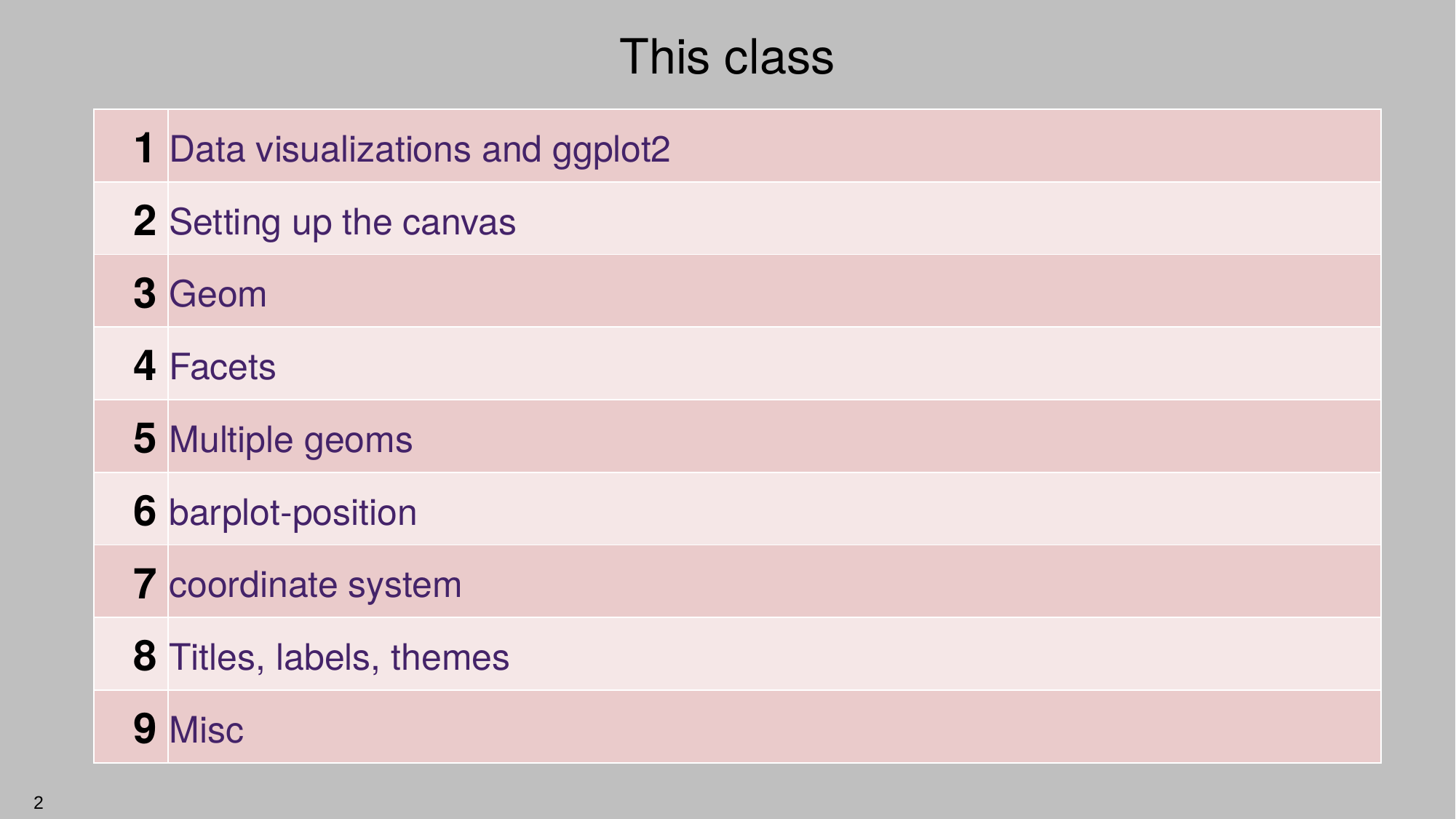

# This class
| 1 | Data visualizations and ggplot2 |
| --- | --- |
| 2 | Setting up the canvas |
| 3 | Geom |
| 4 | Facets |
| 5 | Multiple geoms |
| 6 | barplot-position |
| 7 | coordinate system |
| 8 | Titles, labels, themes |
| 9 | Misc |